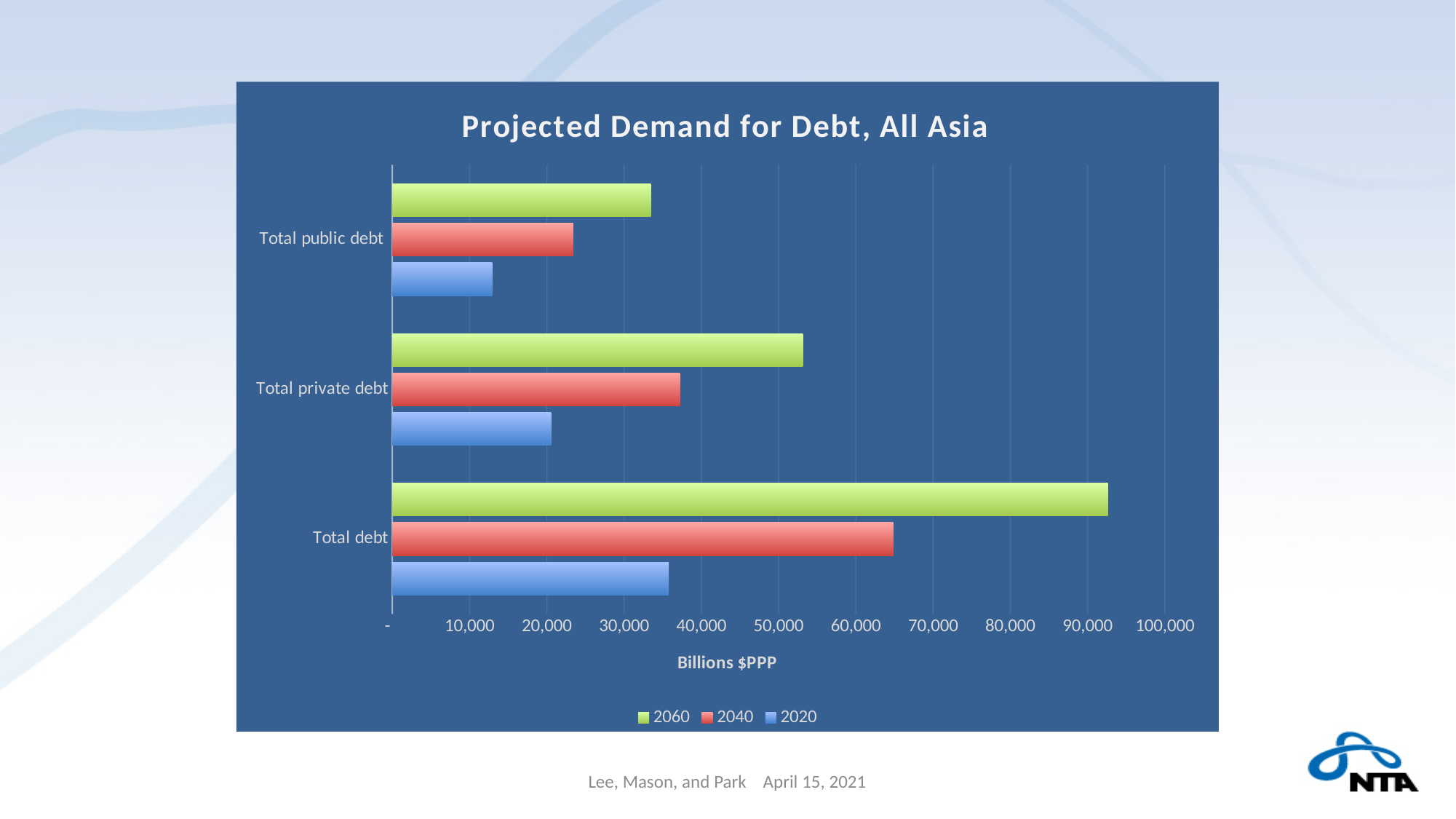

### Chart: Projected Demand for Debt, All Asia

| Category | 2020 | 2040 | 2060 |
|---|---|---|---|
| Total debt | 35791.032201674 | 64849.7217310916 | 92599.593571624 |
| Total private debt | 20541.05296201336 | 37218.67048904152 | 53145.119908308436 |
| Total public debt  | 12930.069612638512 | 23427.952509902672 | 33453.00559087807 |
Lee, Mason, and Park    April 15, 2021